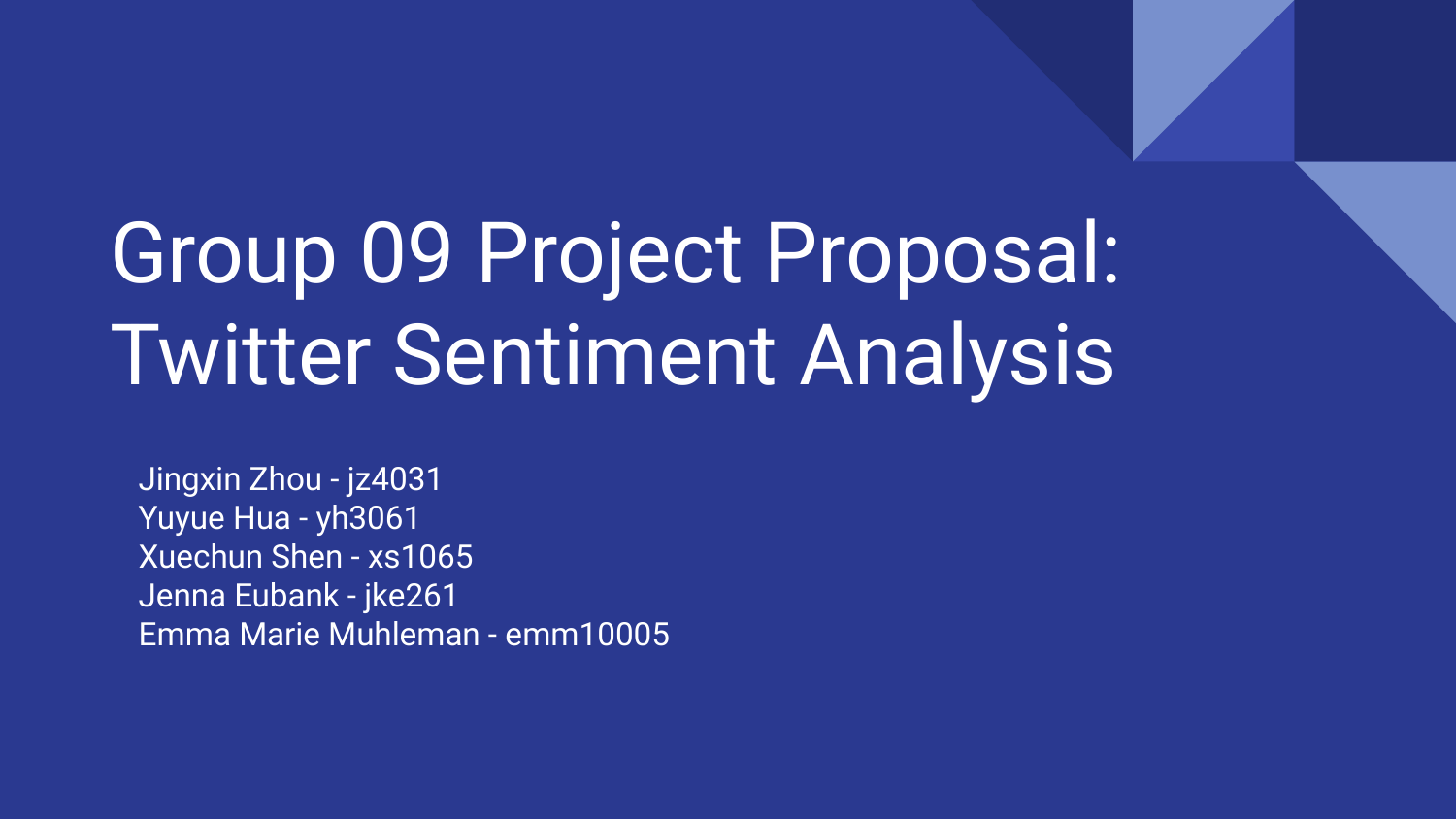

# Group 09 Project Proposal:
Twitter Sentiment Analysis
Jingxin Zhou - jz4031
Yuyue Hua - yh3061
Xuechun Shen - xs1065
Jenna Eubank - jke261
Emma Marie Muhleman - emm10005